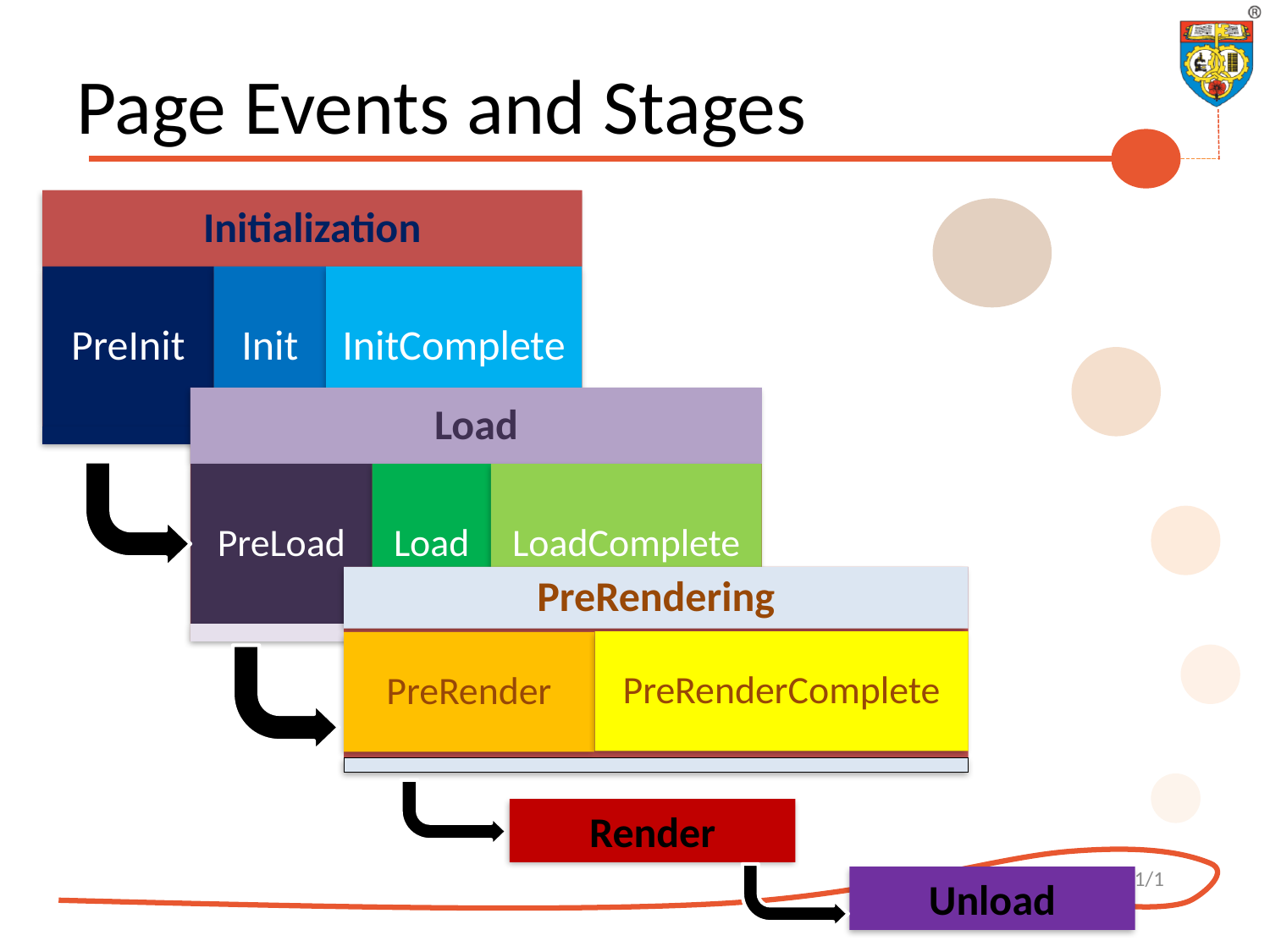

# Page Events and Stages
Initialization
PreInit
Init
InitComplete
Load
PreLoad
Load
LoadComplete

PreRendering
PreRender
PreRenderComplete

Render

Unload